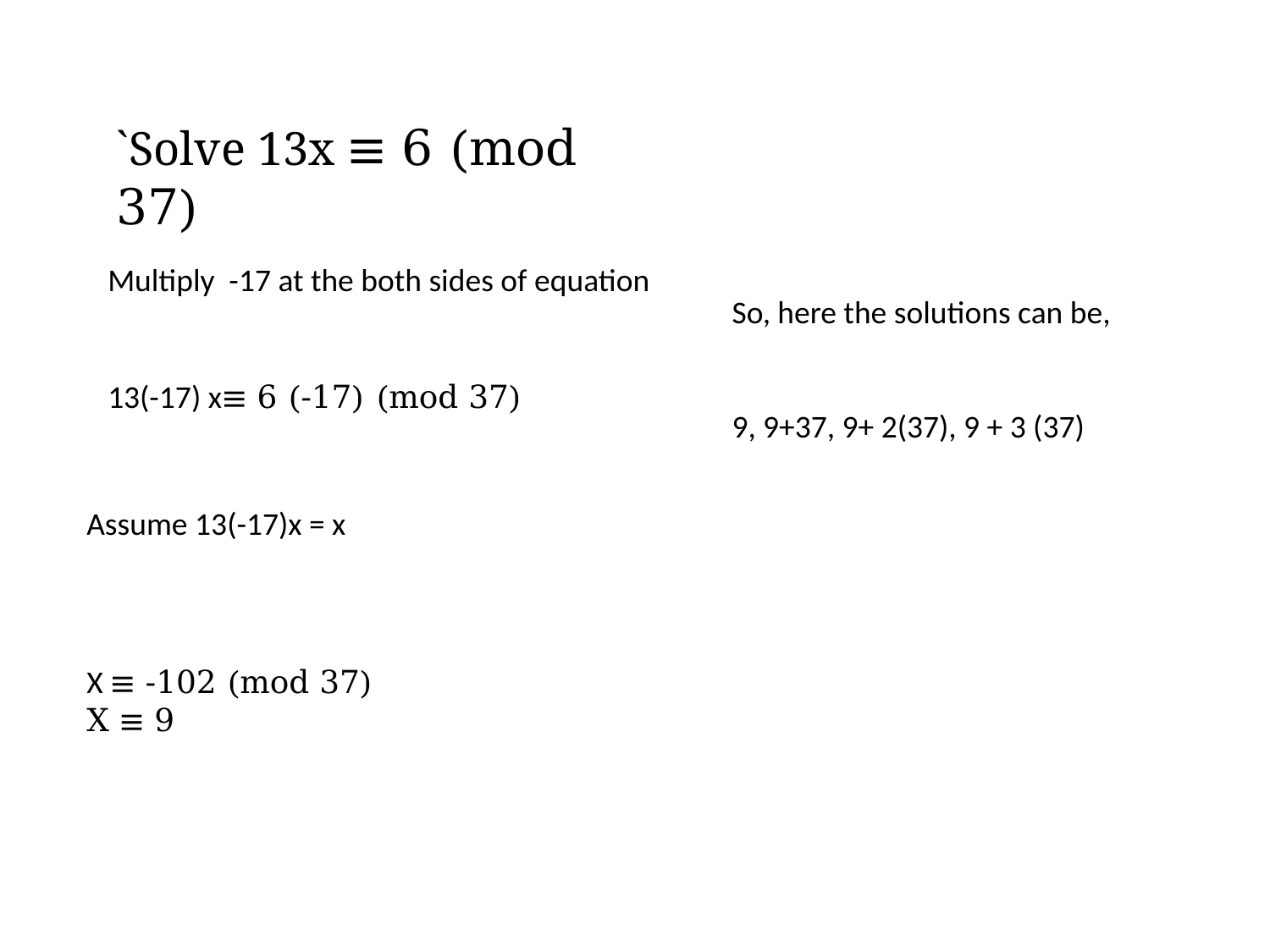

`Solve 13x ≡ 6 (mod 37)
Multiply  -17 at the both sides of equation
So, here the solutions can be,

9, 9+37, 9+ 2(37), 9 + 3 (37)
13(-17) x≡ 6 (-17) (mod 37)
Assume 13(-17)x = x
X ≡ -102 (mod 37)
X ≡ 9